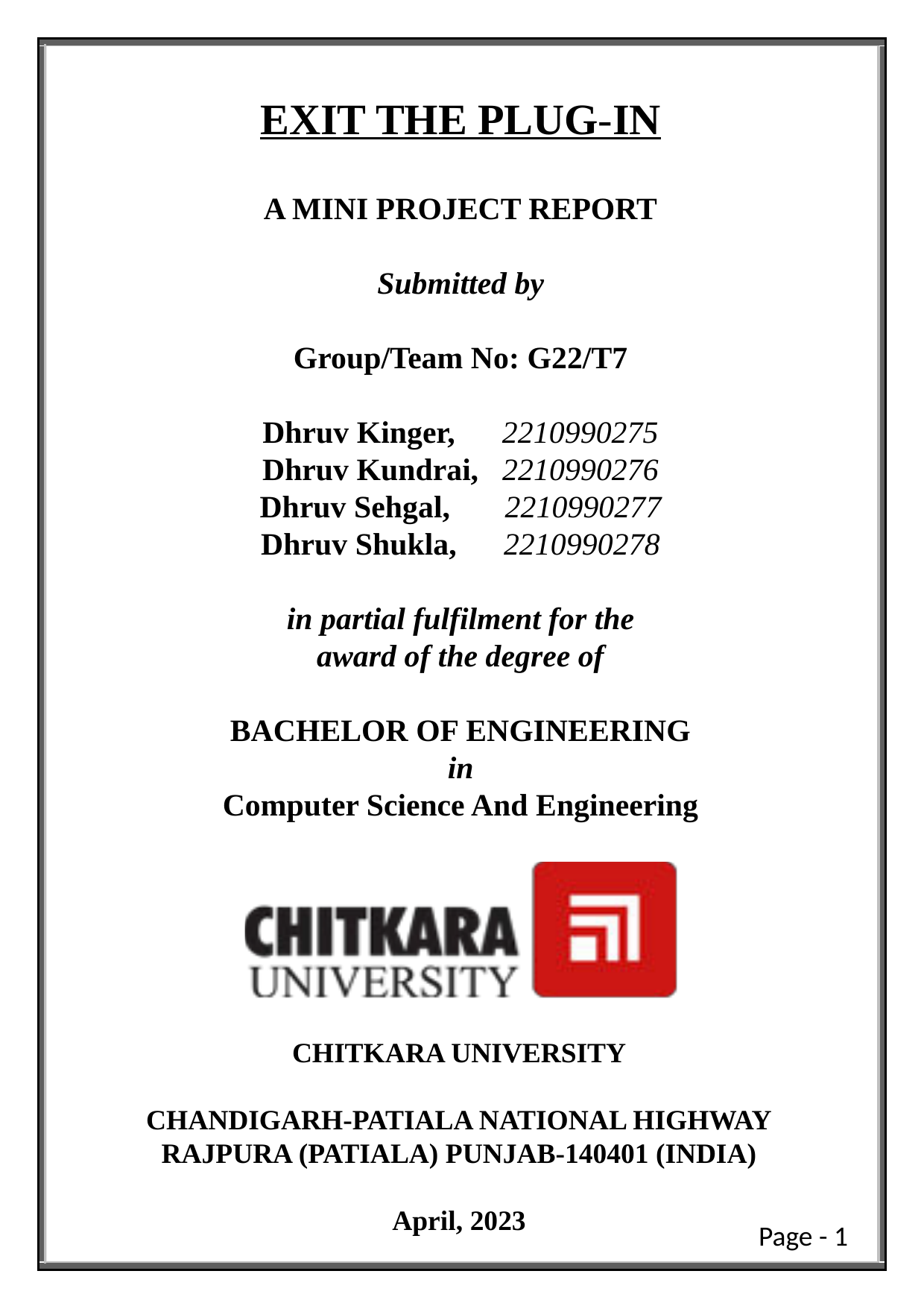

EXIT THE PLUG-IN

A MINI PROJECT REPORT

Submitted by

Group/Team No: G22/T7

Dhruv Kinger,      2210990275
Dhruv Kundrai,   2210990276
Dhruv Sehgal,       2210990277
Dhruv Shukla,      2210990278

in partial fulfilment for the
award of the degree of

BACHELOR OF ENGINEERING
in
Computer Science And Engineering

CHITKARA UNIVERSITY

CHANDIGARH-PATIALA NATIONAL HIGHWAY
RAJPURA (PATIALA) PUNJAB-140401 (INDIA)

April, 2023

Page - 1